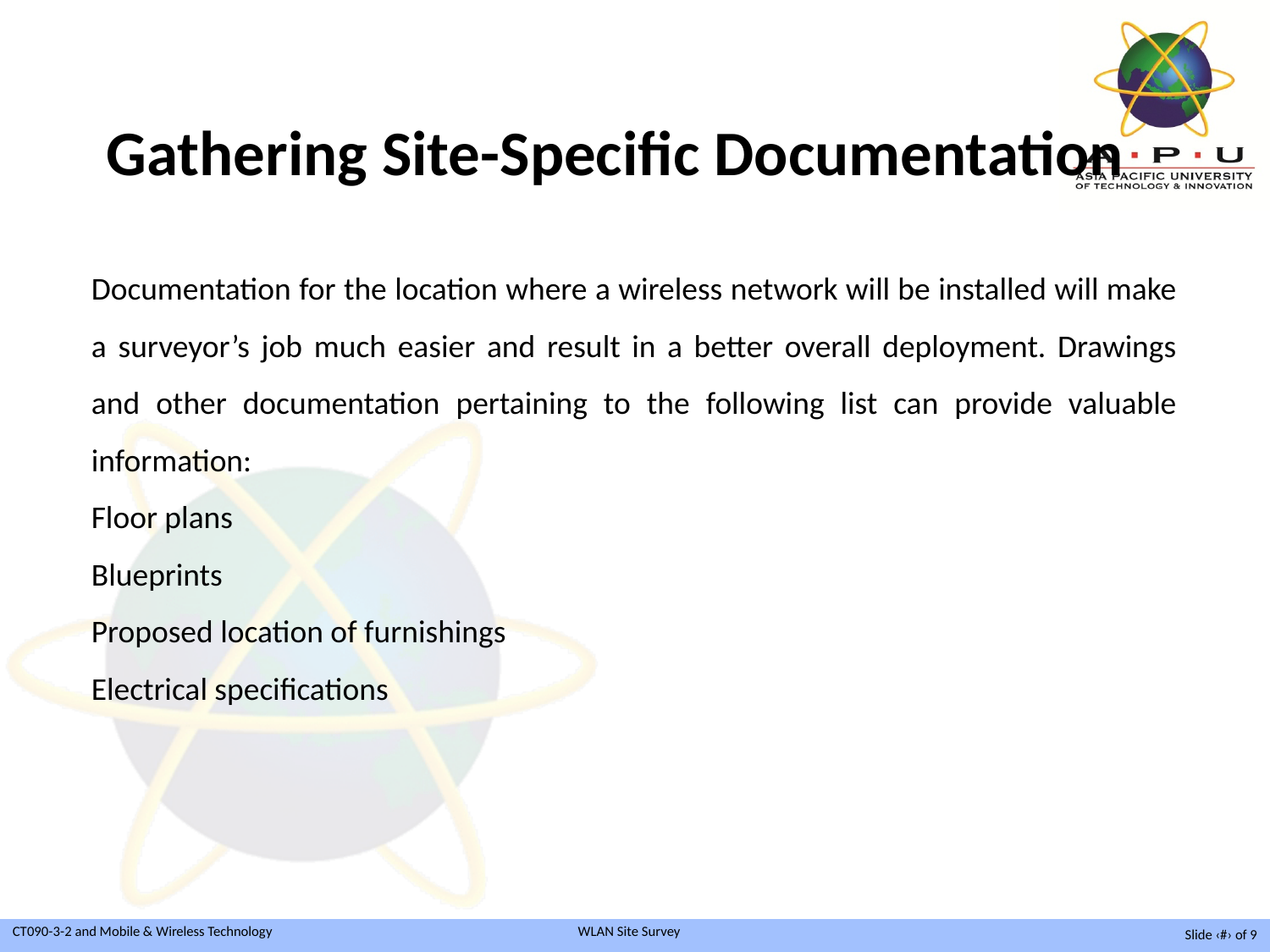

Gathering Site-Specific Documentation
Documentation for the location where a wireless network will be installed will make a surveyor’s job much easier and result in a better overall deployment. Drawings and other documentation pertaining to the following list can provide valuable information:
Floor plans
Blueprints
Proposed location of furnishings
Electrical specifications
Slide ‹#› of 9